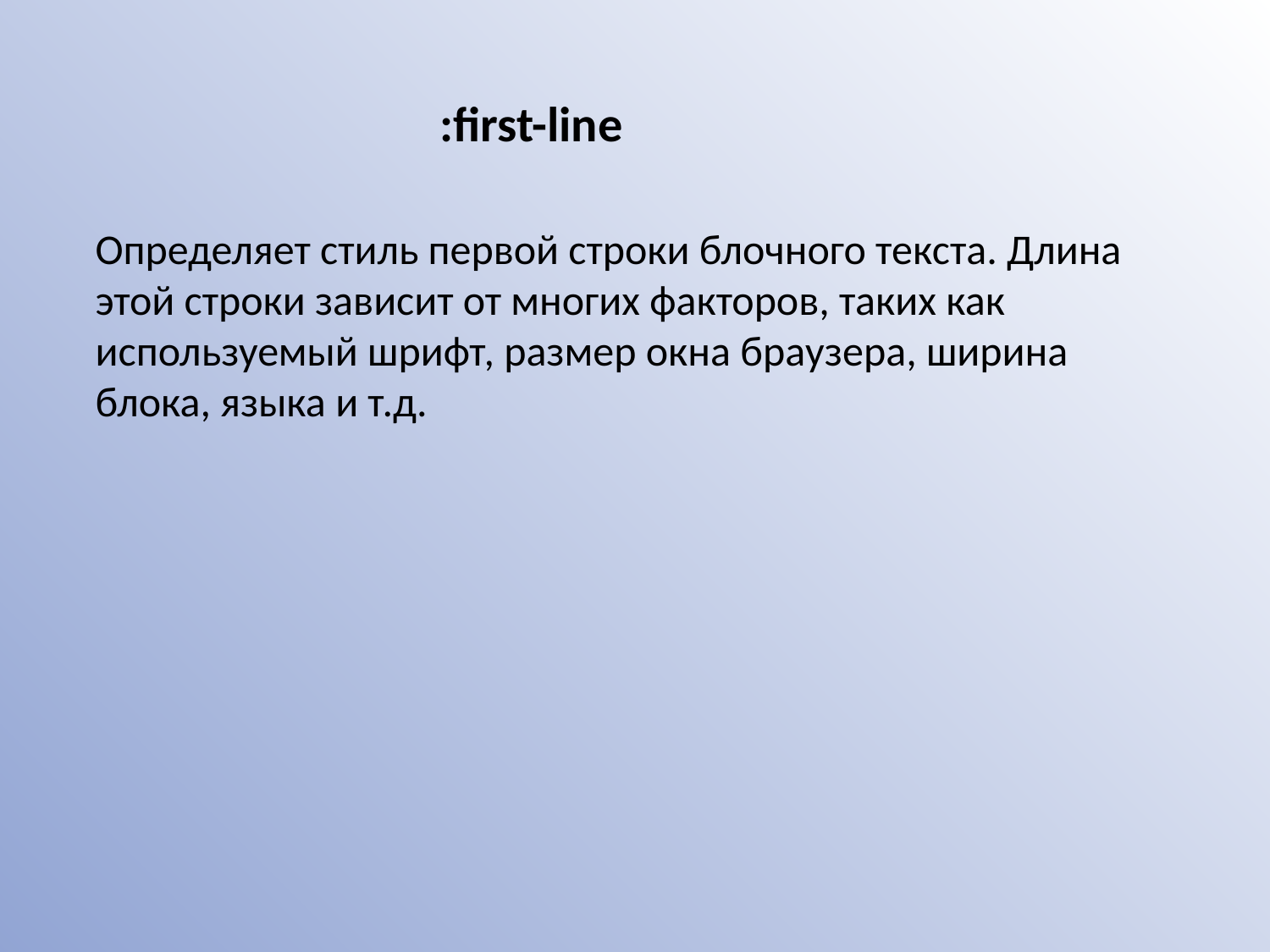

:first-line
Определяет стиль первой строки блочного текста. Длина этой строки зависит от многих факторов, таких как используемый шрифт, размер окна браузера, ширина блока, языка и т.д.